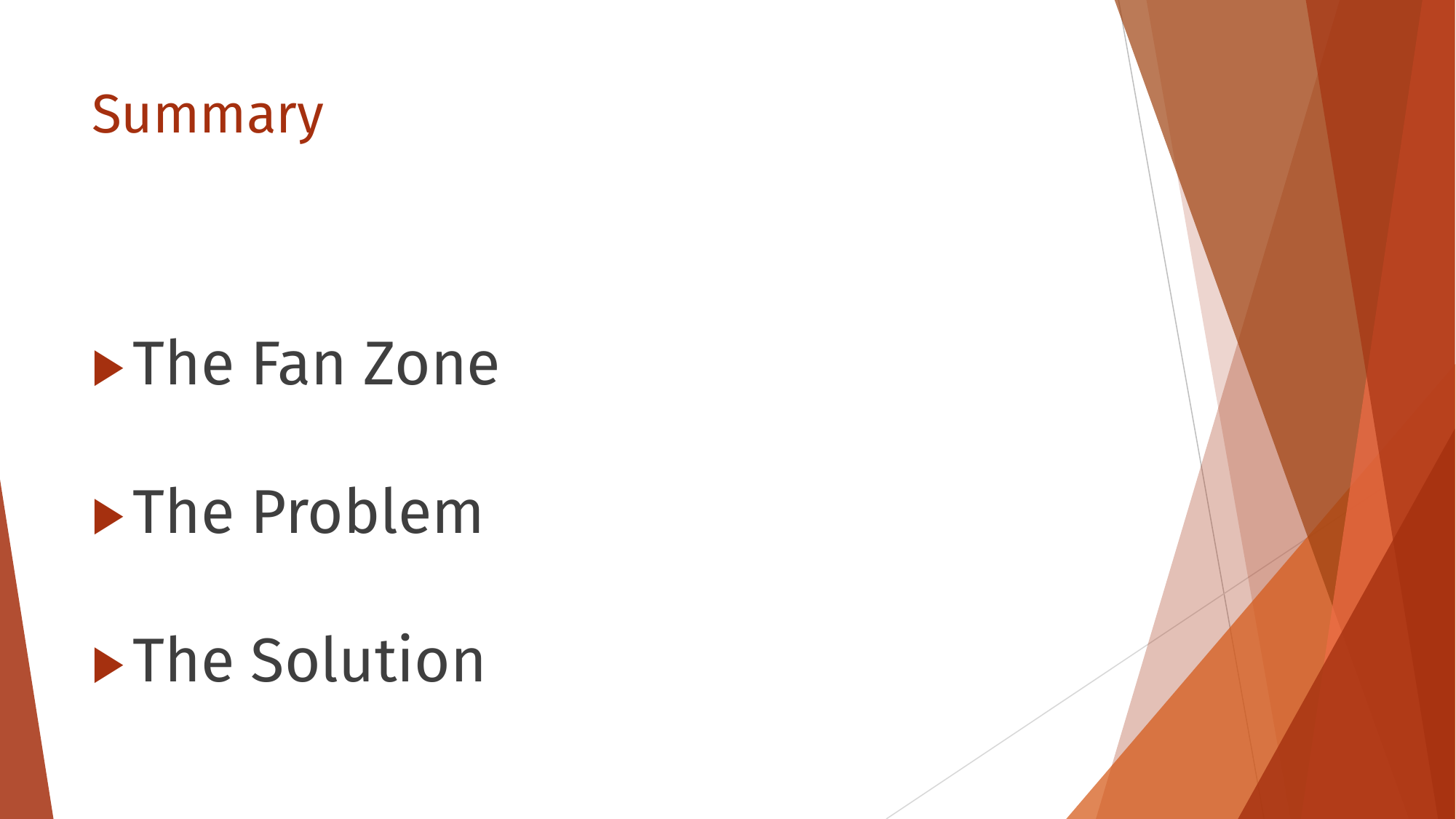

# Summary
The Fan Zone
The Problem
The Solution